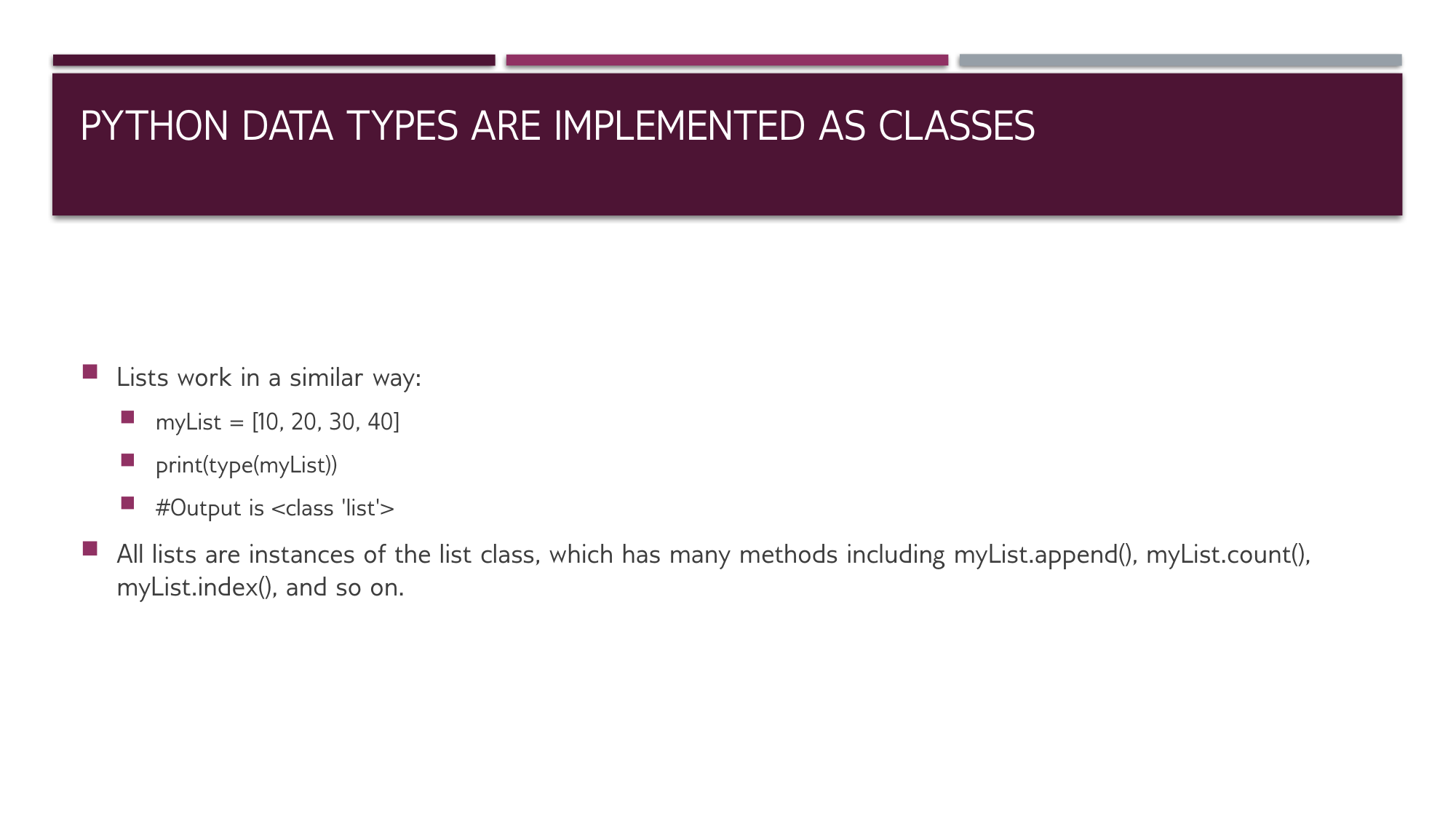

# PYTHON DATA TYPES ARE IMPLEMENTED AS CLASSES

Lists work in a similar way:
myList = [10, 20, 30, 40]
print(type(myList))
#Output is <class 'list'>
All lists are instances of the list class, which has many methods including myList.append(), myList.count(), myList.index(), and so on.